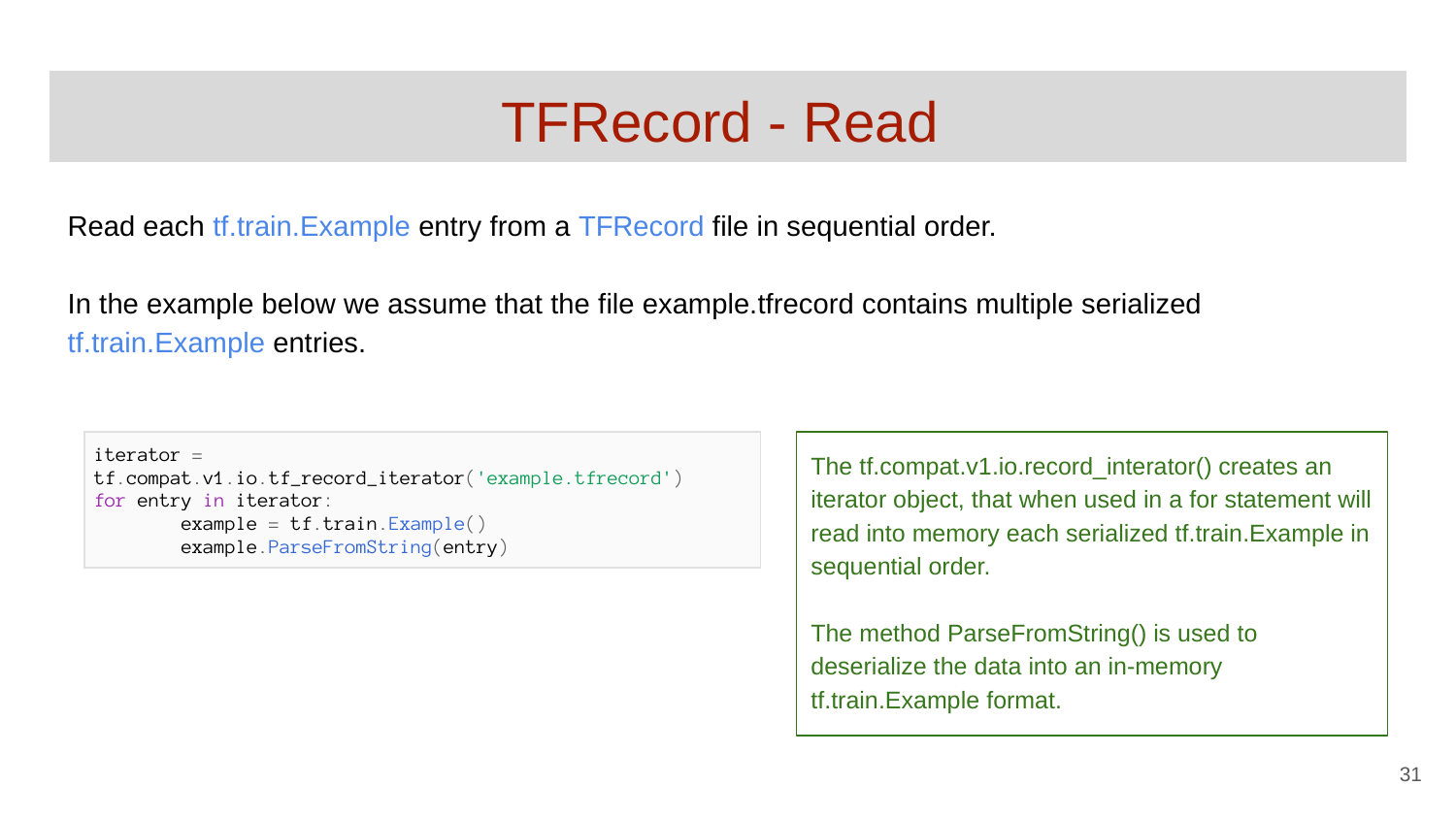

# TFRecord - Read
Read each tf.train.Example entry from a TFRecord file in sequential order.

In the example below we assume that the file example.tfrecord contains multiple serialized tf.train.Example entries.
| iterator = tf.compat.v1.io.tf\_record\_iterator('example.tfrecord') for entry in iterator: example = tf.train.Example() example.ParseFromString(entry) |
| --- |
The tf.compat.v1.io.record_interator() creates an iterator object, that when used in a for statement will read into memory each serialized tf.train.Example in sequential order.

The method ParseFromString() is used to deserialize the data into an in-memory tf.train.Example format.

31